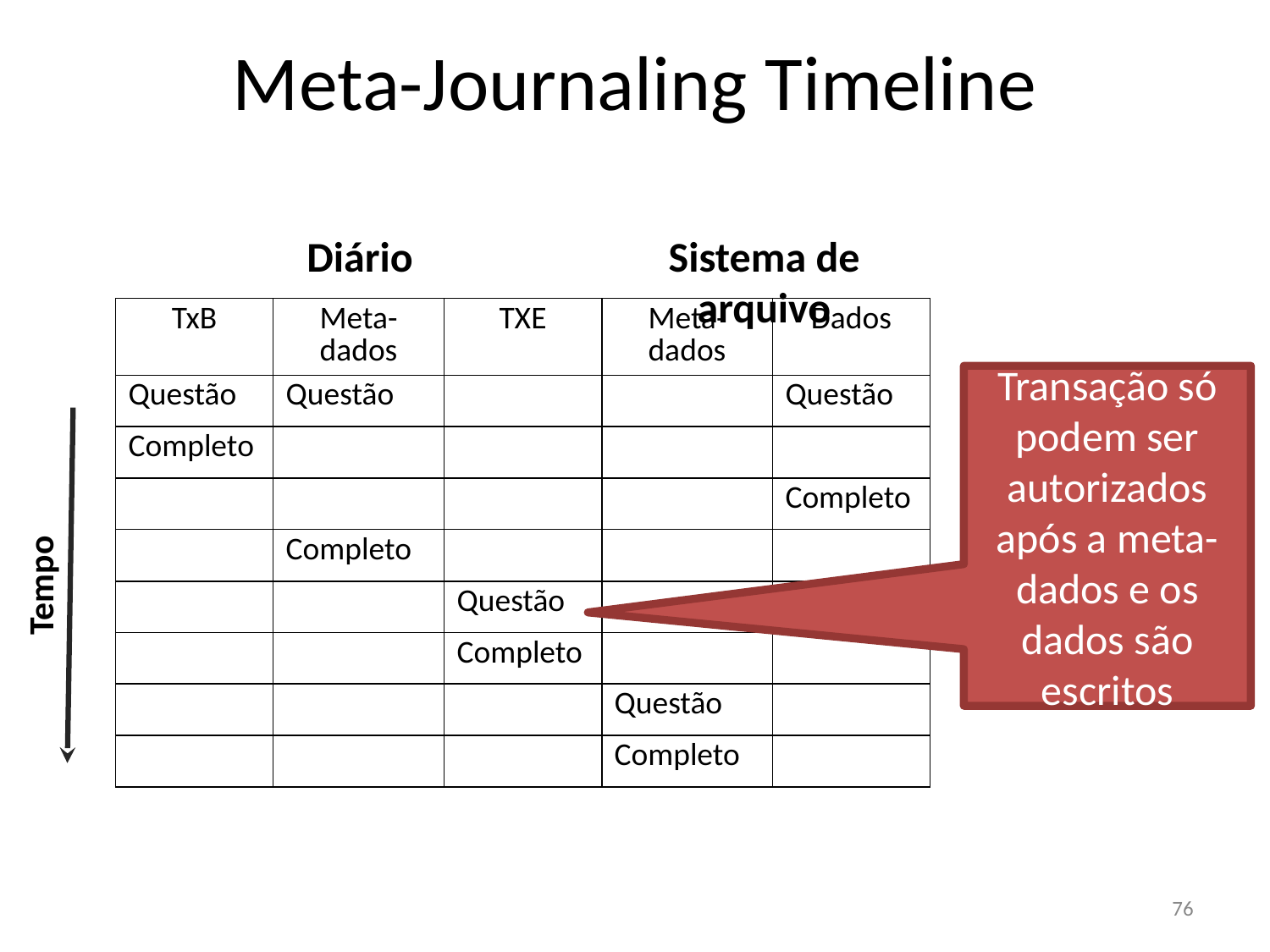

Meta-Journaling Timeline
Diário
Sistema de arquivo
| TxB | Meta-dados | TXE | Meta-dados | Dados |
| --- | --- | --- | --- | --- |
| Questão | Questão |  |  | Questão |
| Completo |  |  |  |  |
|  |  |  |  | Completo |
|  | Completo |  |  |  |
|  |  | Questão |  |  |
|  |  | Completo |  |  |
|  |  |  | Questão |  |
|  |  |  | Completo |  |
Transação só podem ser autorizados após a meta-dados e os dados são escritos
Tempo
76